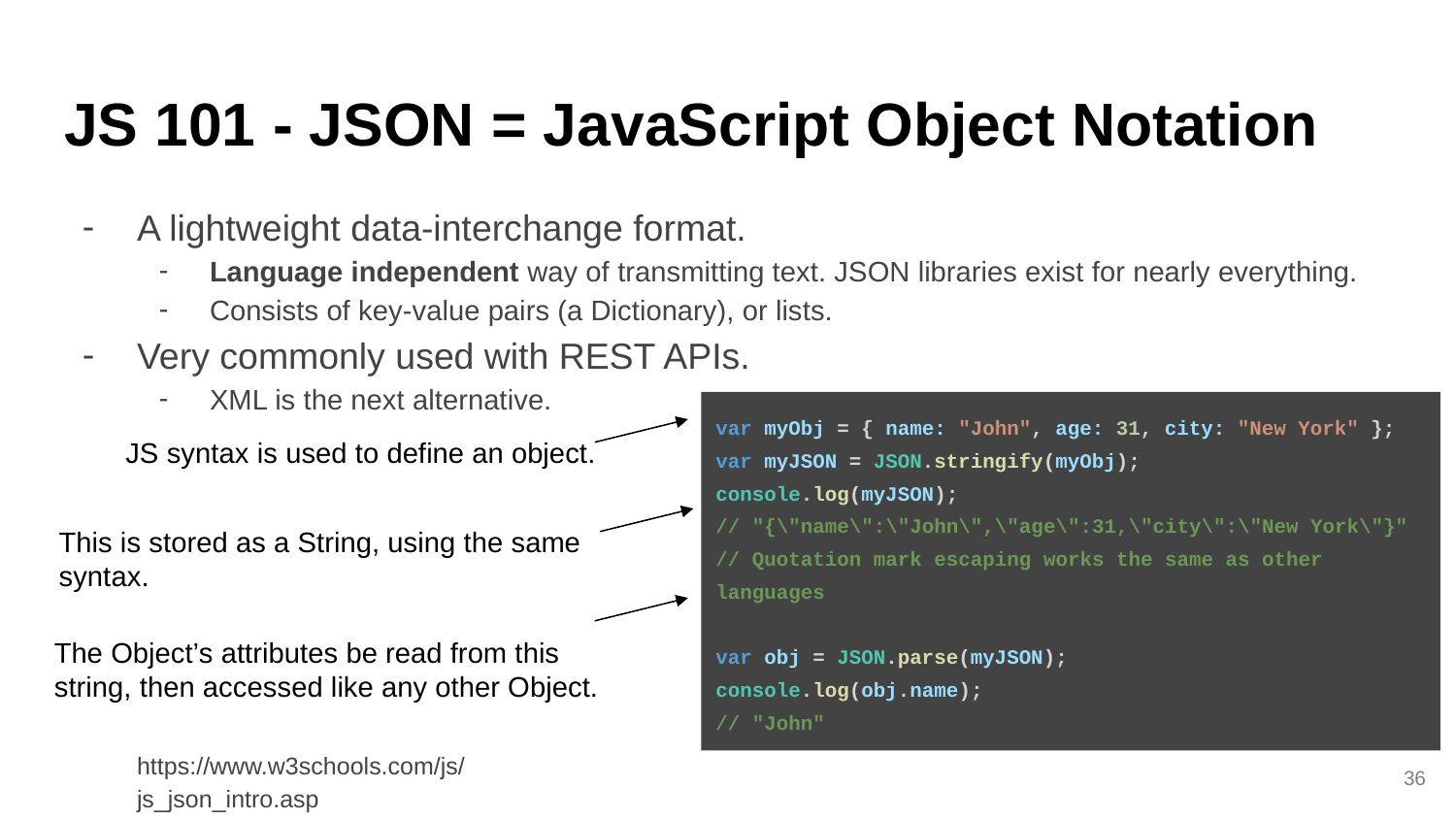

# JS 101 - JSON = JavaScript Object Notation
A lightweight data-interchange format.
Language independent way of transmitting text. JSON libraries exist for nearly everything.
Consists of key-value pairs (a Dictionary), or lists.
Very commonly used with REST APIs.
XML is the next alternative.

var myObj = { name: "John", age: 31, city: "New York" };
var myJSON = JSON.stringify(myObj);
console.log(myJSON);
// "{\"name\":\"John\",\"age\":31,\"city\":\"New York\"}"
// Quotation mark escaping works the same as other languages

var obj = JSON.parse(myJSON);
console.log(obj.name);
// "John"

JS syntax is used to define an object.
This is stored as a String, using the same syntax.
The Object’s attributes be read from this string, then accessed like any other Object.
https://www.w3schools.com/js/js_json_intro.asp
36